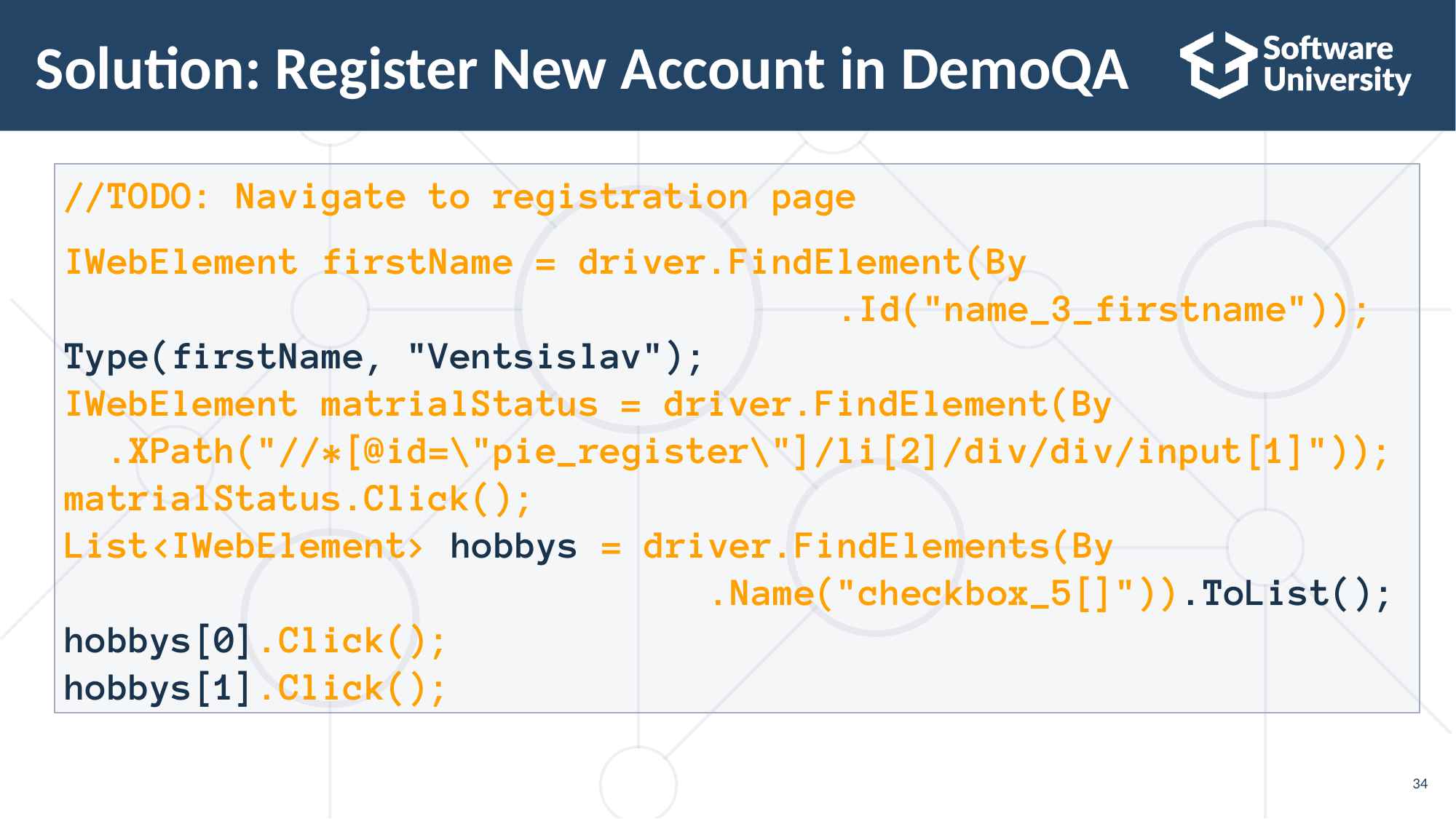

# Solution: Register New Account in DemoQA

//TODO: Navigate to registration page
IWebElement firstName = driver.FindElement(By
                                    .Id("name_3_firstname"));
Type(firstName, "Ventsislav");
IWebElement matrialStatus = driver.FindElement(By
  .XPath("//*[@id=\"pie_register\"]/li[2]/div/div/input[1]"));
matrialStatus.Click();
List<IWebElement> hobbys = driver.FindElements(By
                              .Name("checkbox_5[]")).ToList();
hobbys[0].Click();
hobbys[1].Click();
34